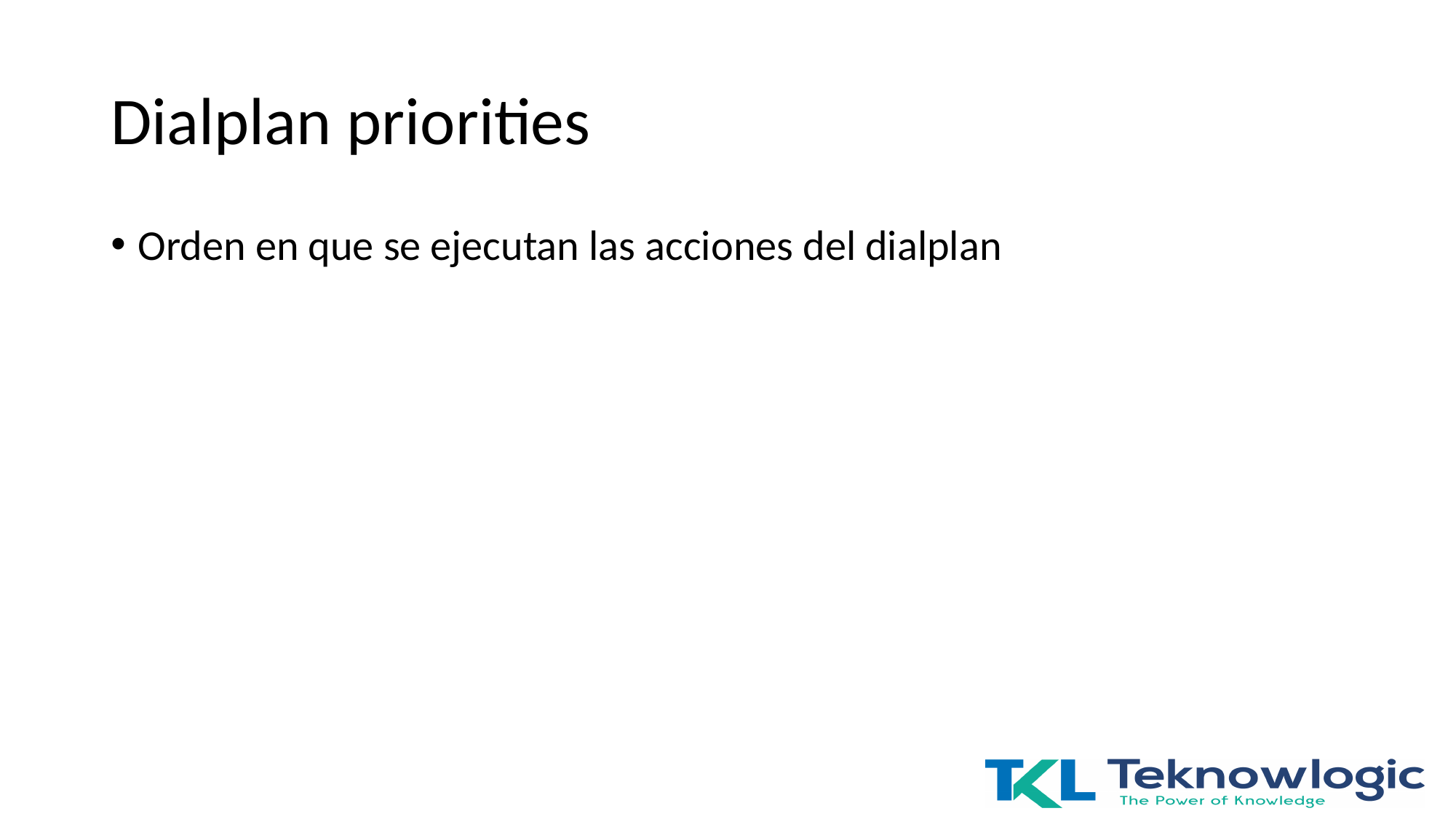

# Dialplan priorities
Orden en que se ejecutan las acciones del dialplan